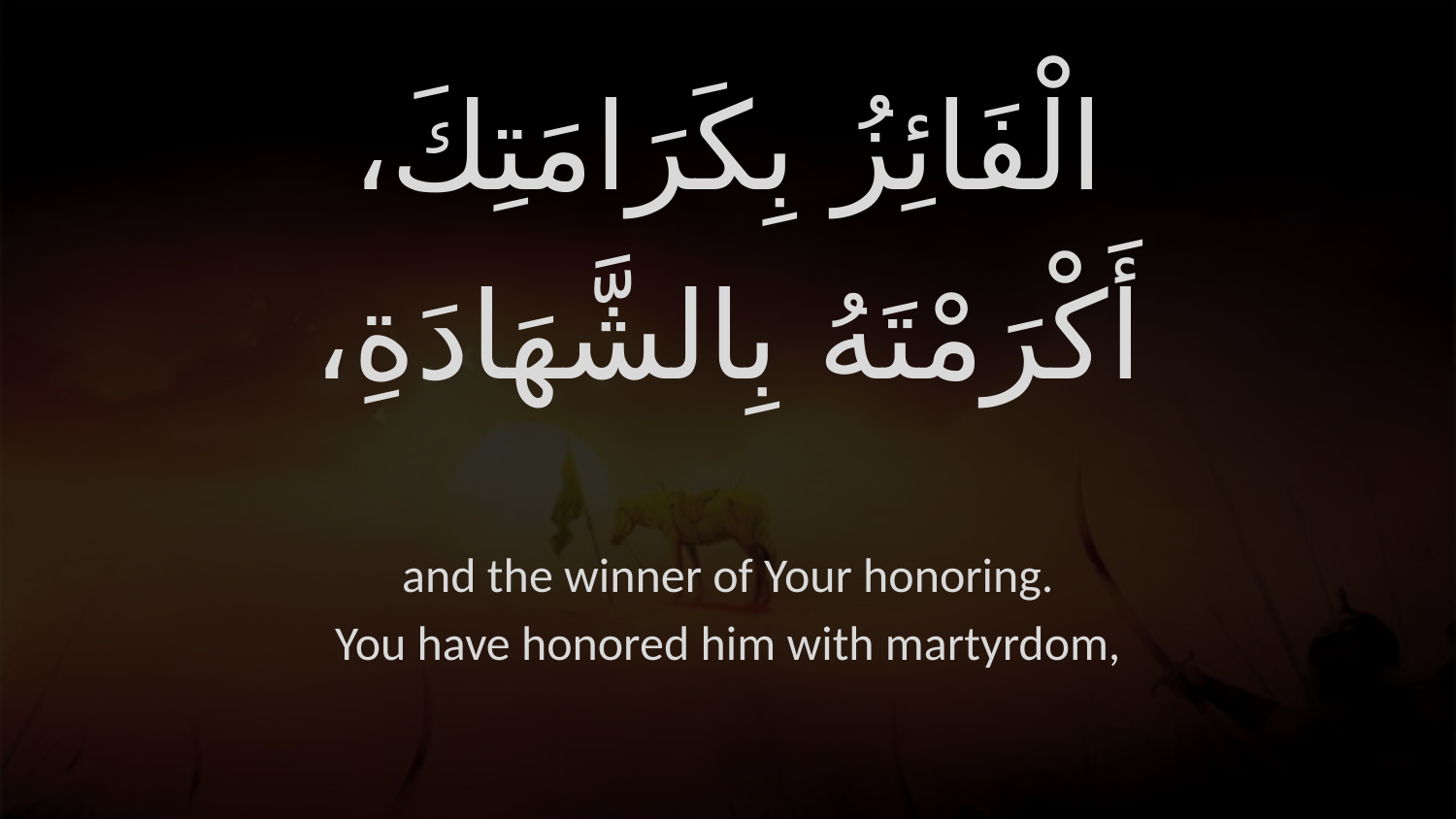

# الْفَائِزُ بِكَرَامَتِكَ، أَكْرَمْتَهُ بِالشَّهَادَةِ،
and the winner of Your honoring.
You have honored him with martyrdom,